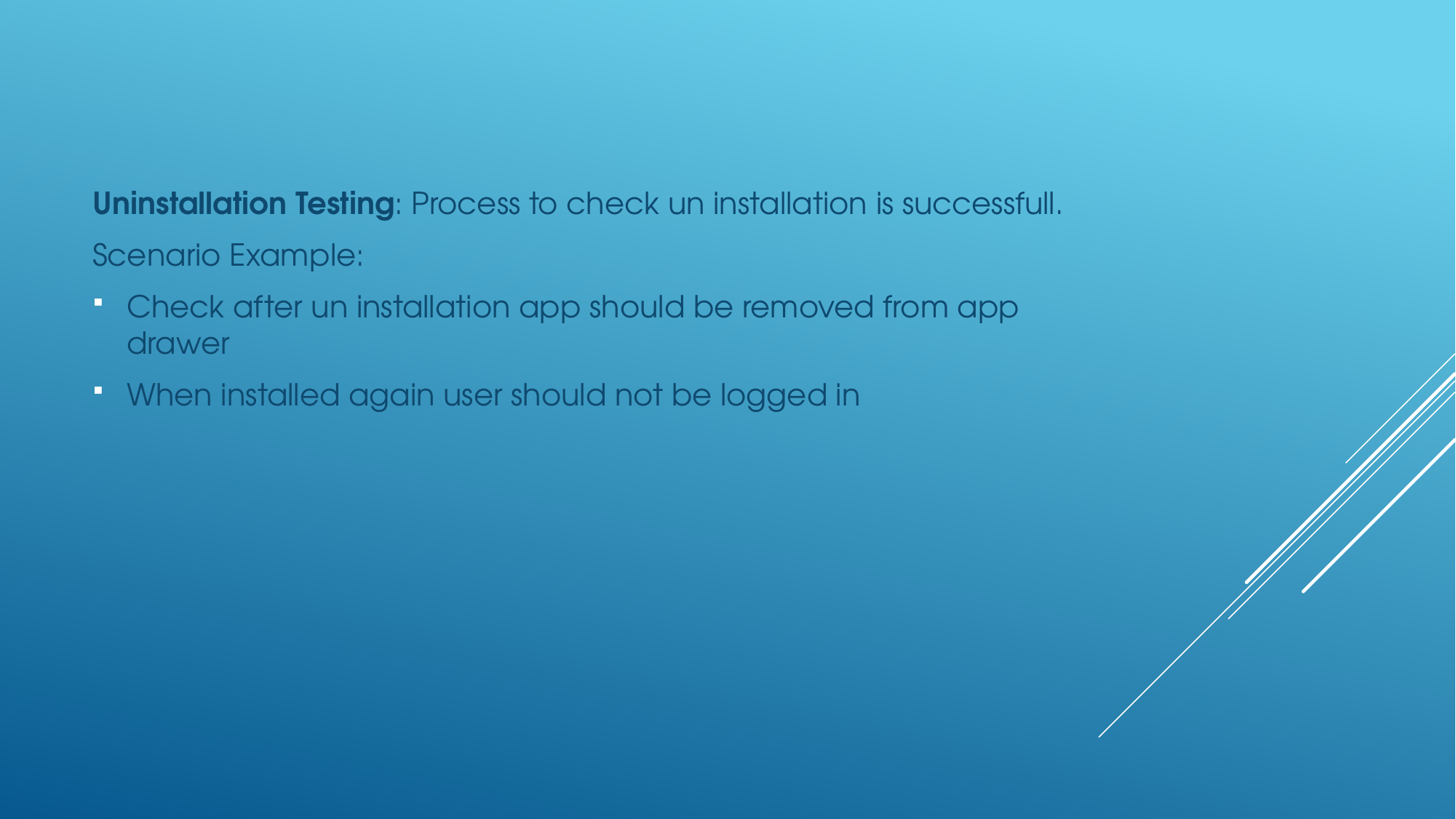

Uninstallation Testing: Process to check un installation is successfull.
Scenario Example:
Check after un installation app should be removed from app drawer
When installed again user should not be logged in